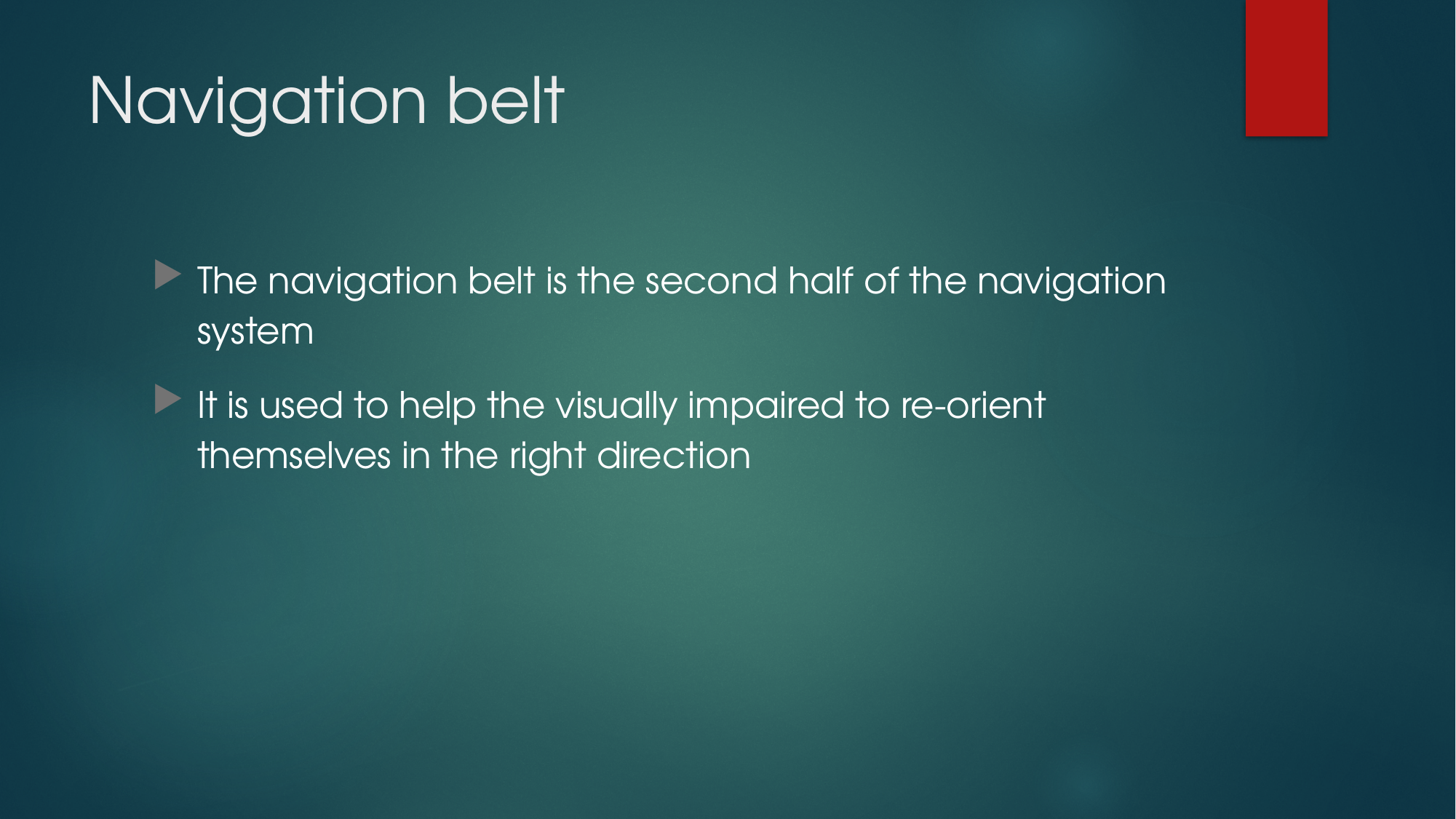

# Navigation belt
The navigation belt is the second half of the navigation system
It is used to help the visually impaired to re-orient themselves in the right direction